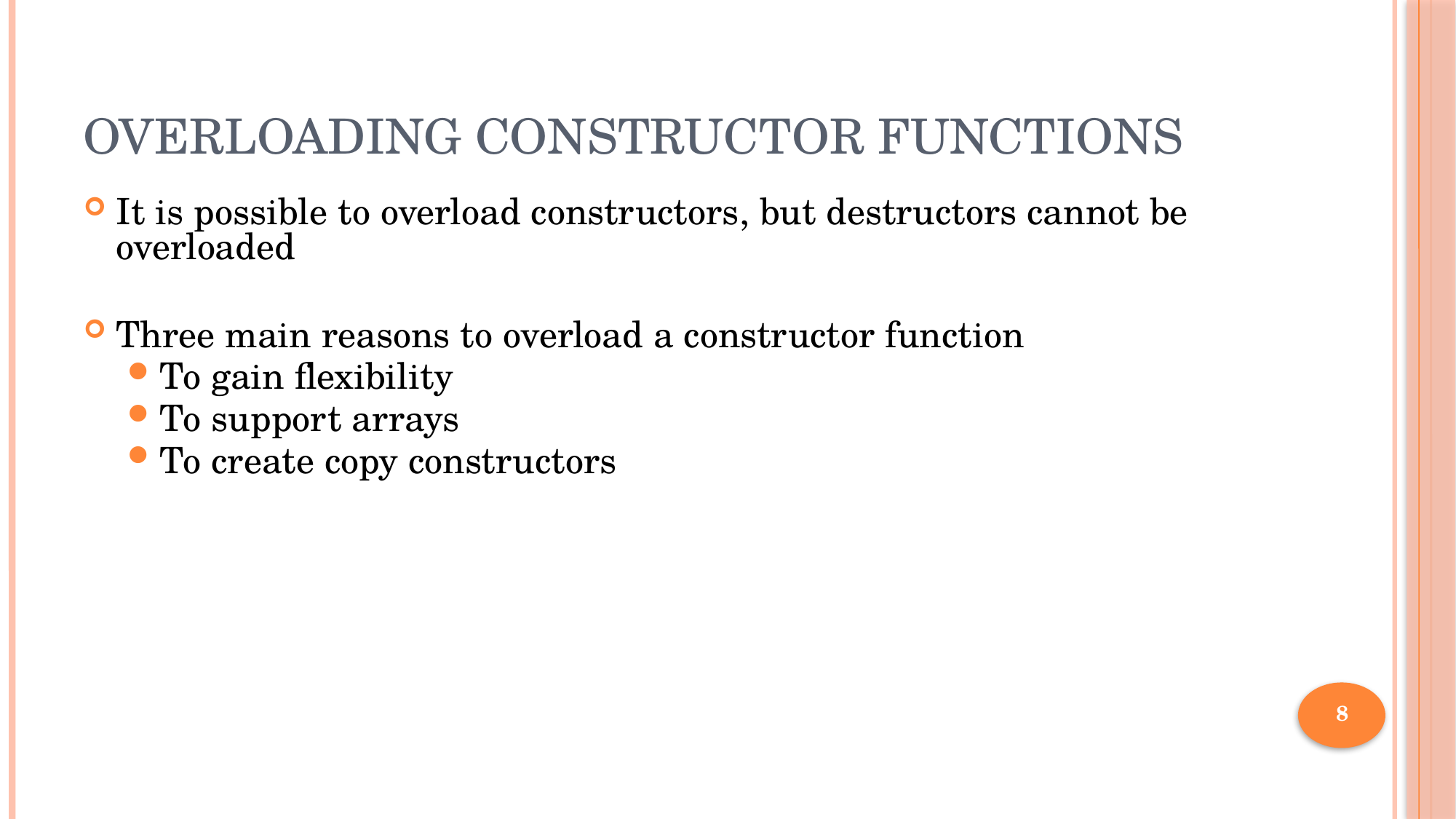

# Overloading Constructor Functions
It is possible to overload constructors, but destructors cannot be overloaded

Three main reasons to overload a constructor function
To gain flexibility
To support arrays
To create copy constructors

8